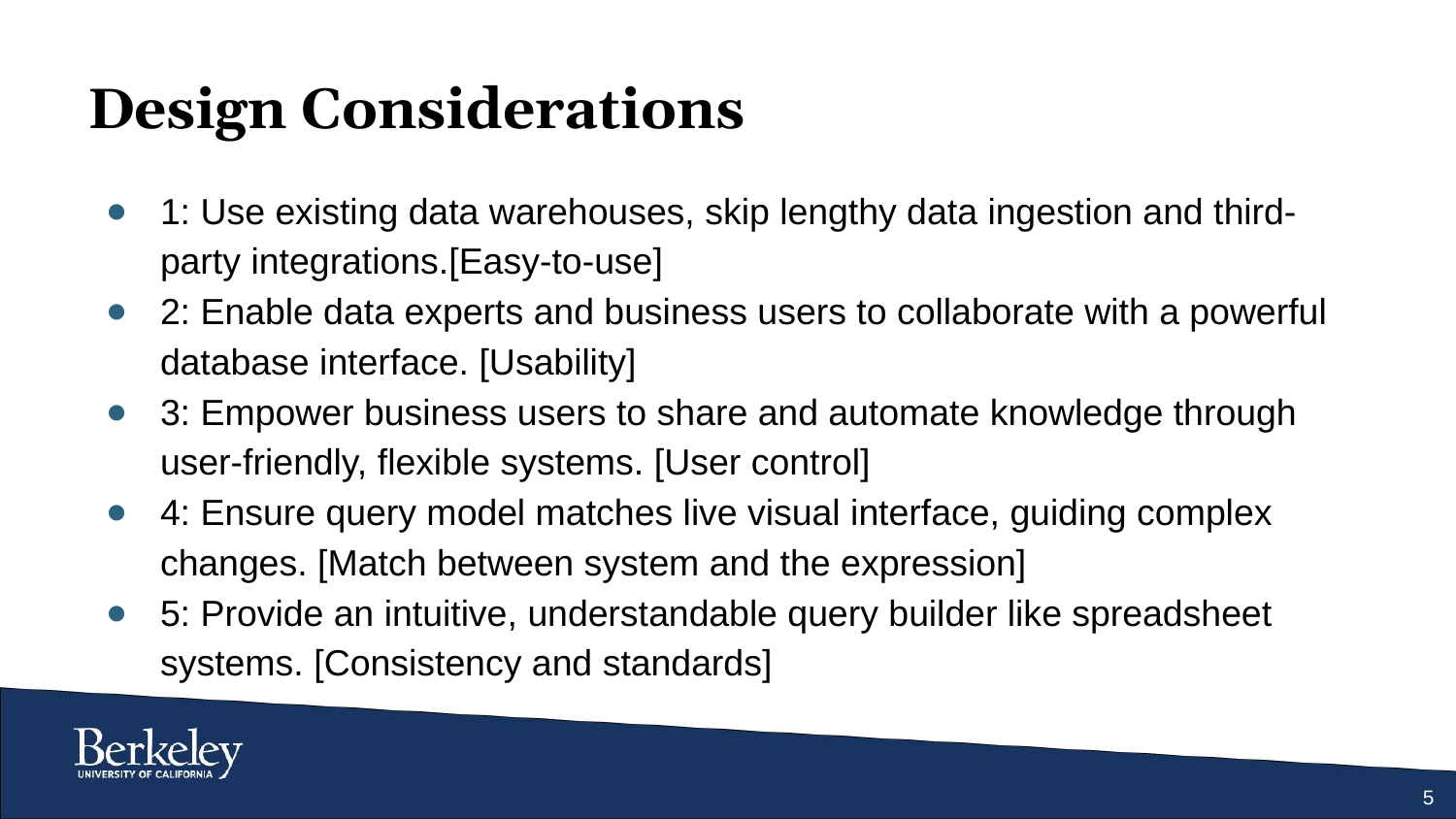

# Design Considerations
1: Use existing data warehouses, skip lengthy data ingestion and third-party integrations.[Easy-to-use]
2: Enable data experts and business users to collaborate with a powerful database interface. [Usability]
3: Empower business users to share and automate knowledge through user-friendly, flexible systems. [User control]
4: Ensure query model matches live visual interface, guiding complex changes. [Match between system and the expression]
5: Provide an intuitive, understandable query builder like spreadsheet systems. [Consistency and standards]

5